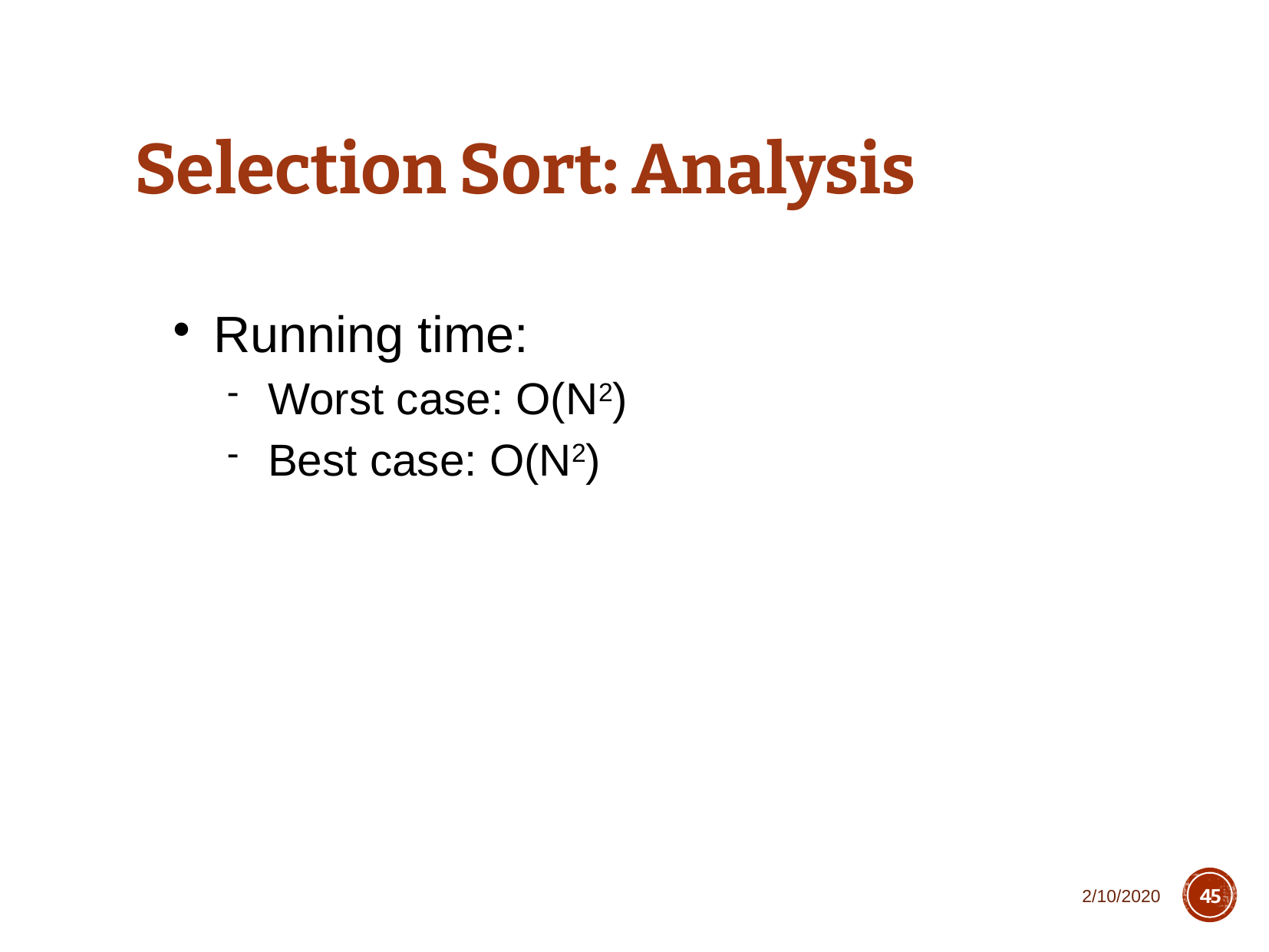

Selection Sort: Analysis
Running time:
Worst case: O(N2)
Best case: O(N2)
2/10/2020
45